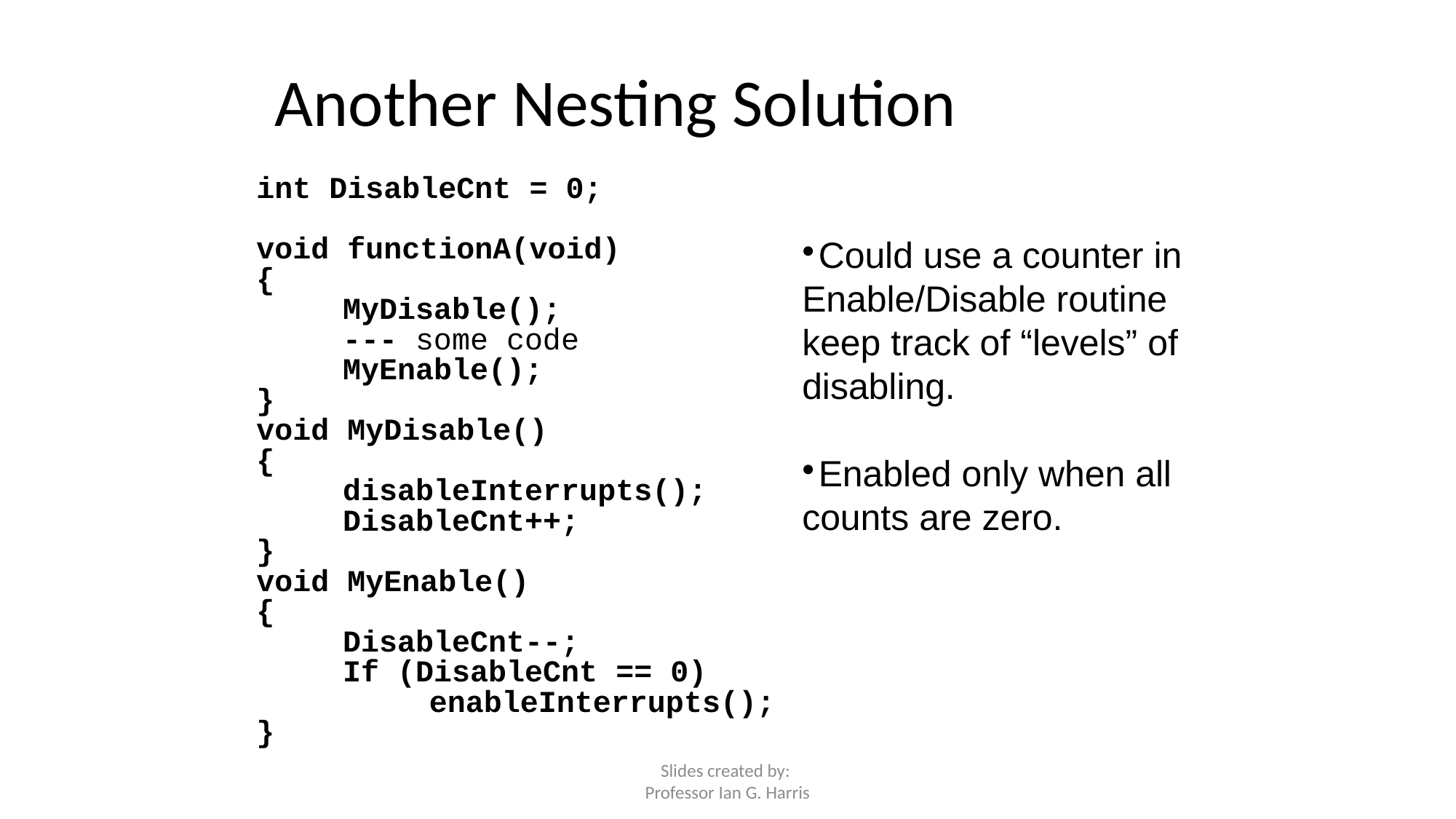

# Another Nesting Solution
int DisableCnt = 0;

void functionA(void)
{
	MyDisable();
	--- some code
	MyEnable();
}
void MyDisable()
{
	disableInterrupts();
	DisableCnt++;
}
void MyEnable()
{
	DisableCnt--;
	If (DisableCnt == 0)
		enableInterrupts();
}
Could use a counter in Enable/Disable routine keep track of “levels” of disabling.

Enabled only when all counts are zero.
Slides created by:
Professor Ian G. Harris